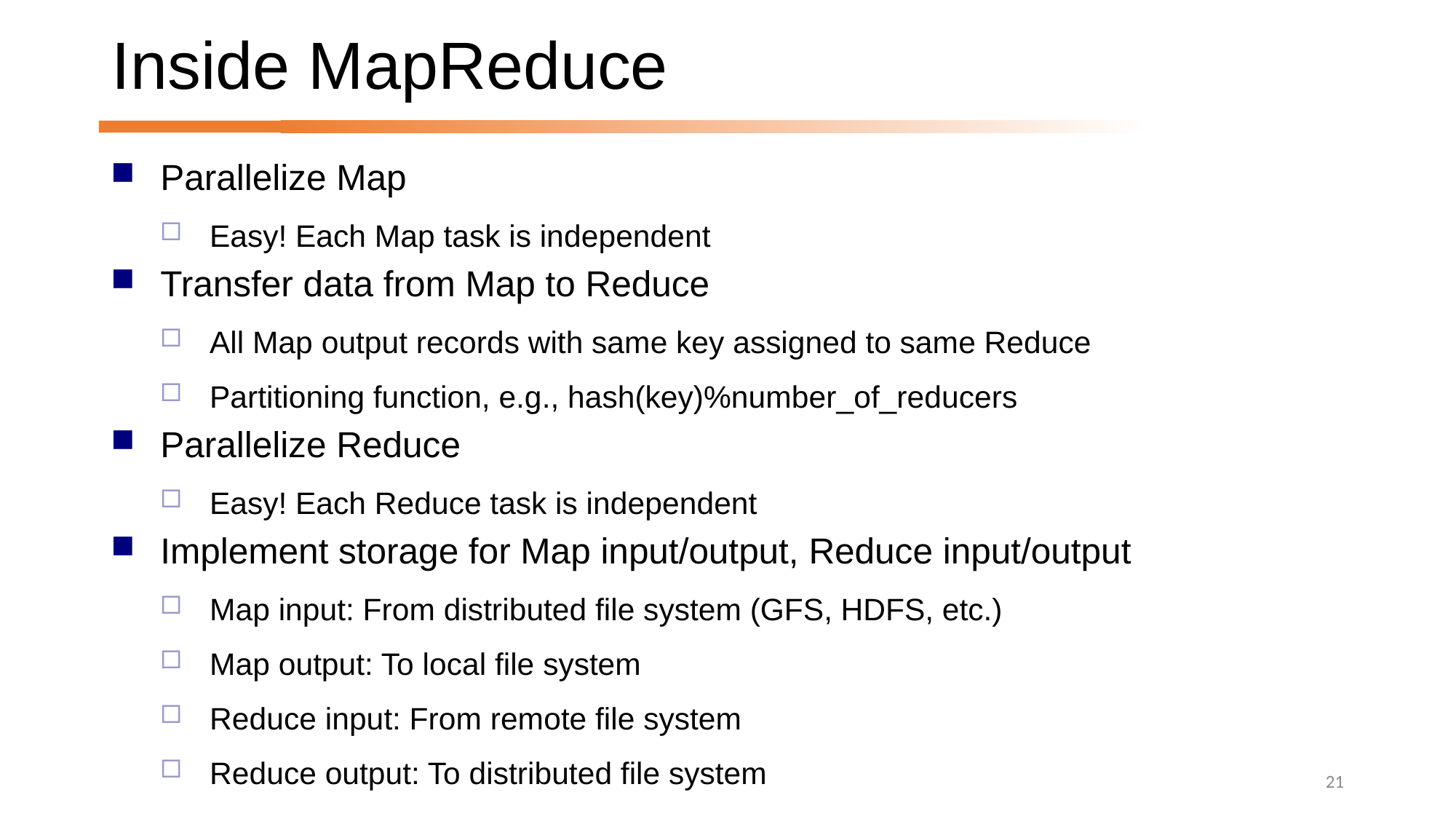

# Inside MapReduce
Parallelize Map
Easy! Each Map task is independent
Transfer data from Map to Reduce
All Map output records with same key assigned to same Reduce
Partitioning function, e.g., hash(key)%number_of_reducers
Parallelize Reduce
Easy! Each Reduce task is independent
Implement storage for Map input/output, Reduce input/output
Map input: From distributed file system (GFS, HDFS, etc.)
Map output: To local file system
Reduce input: From remote file system
Reduce output: To distributed file system
21